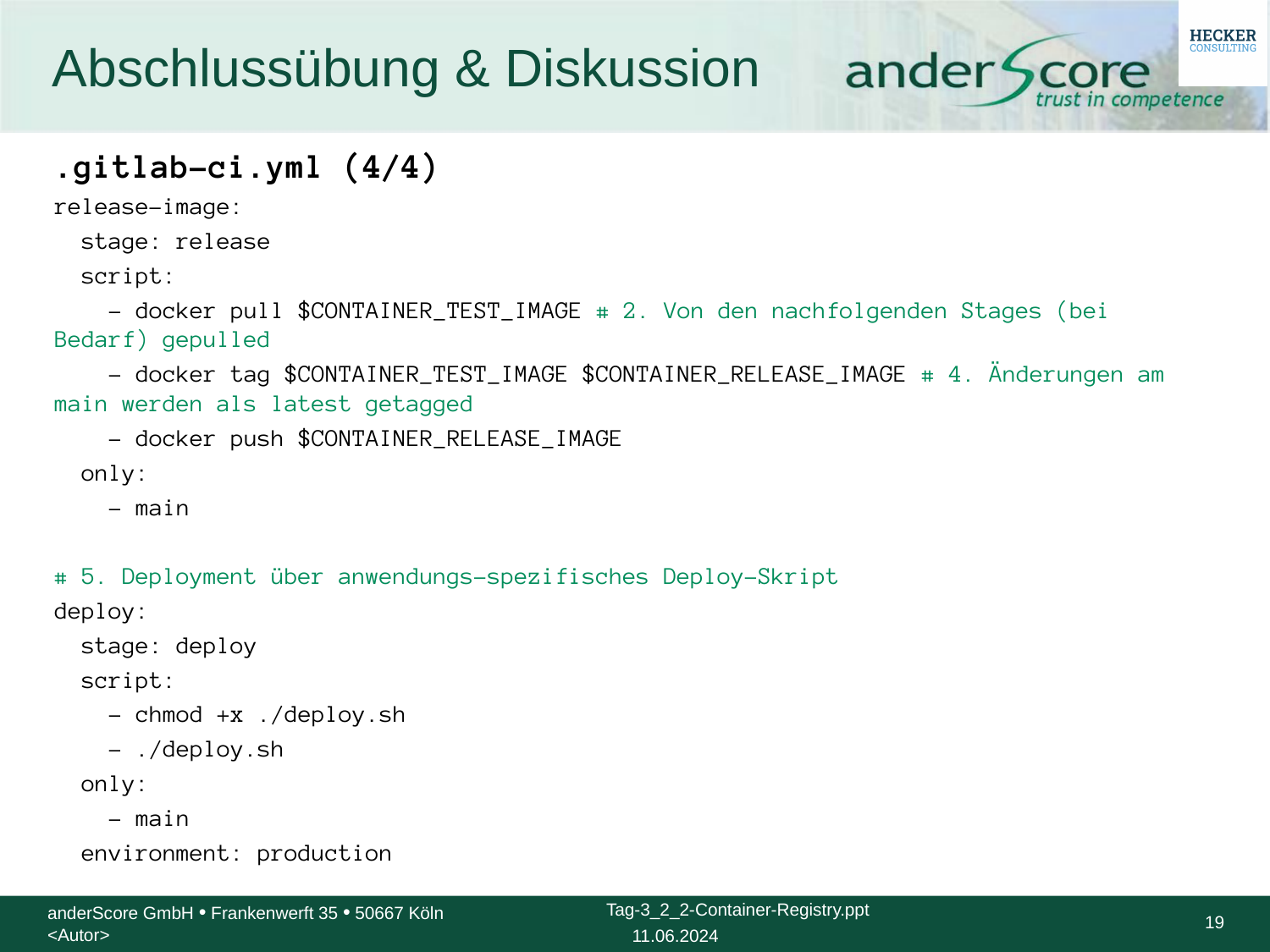

# Abschlussübung & Diskussion
.gitlab-ci.yml (4/4)
release-image:
  stage: release
  script:
    - docker pull $CONTAINER_TEST_IMAGE # 2. Von den nachfolgenden Stages (bei Bedarf) gepulled
    - docker tag $CONTAINER_TEST_IMAGE $CONTAINER_RELEASE_IMAGE # 4. Änderungen am main werden als latest getagged
    - docker push $CONTAINER_RELEASE_IMAGE
  only:
    - main

# 5. Deployment über anwendungs-spezifisches Deploy-Skript
deploy:
  stage: deploy
  script:
    - chmod +x ./deploy.sh
    - ./deploy.sh
  only:
    - main
  environment: production